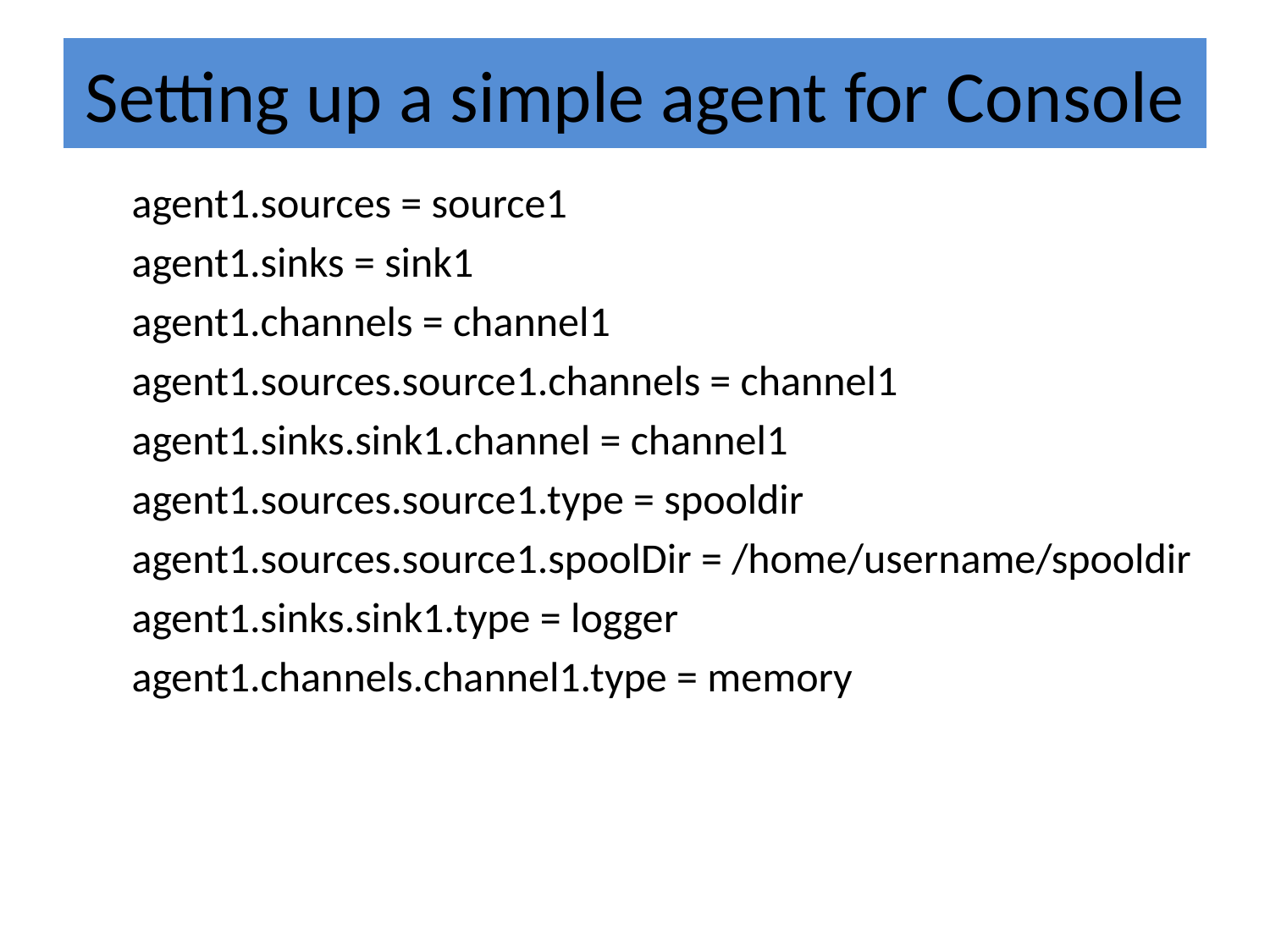

# Setting up a simple agent for Console
agent1.sources = source1
agent1.sinks = sink1
agent1.channels = channel1
agent1.sources.source1.channels = channel1
agent1.sinks.sink1.channel = channel1
agent1.sources.source1.type = spooldir
agent1.sources.source1.spoolDir = /home/username/spooldir
agent1.sinks.sink1.type = logger
agent1.channels.channel1.type = memory